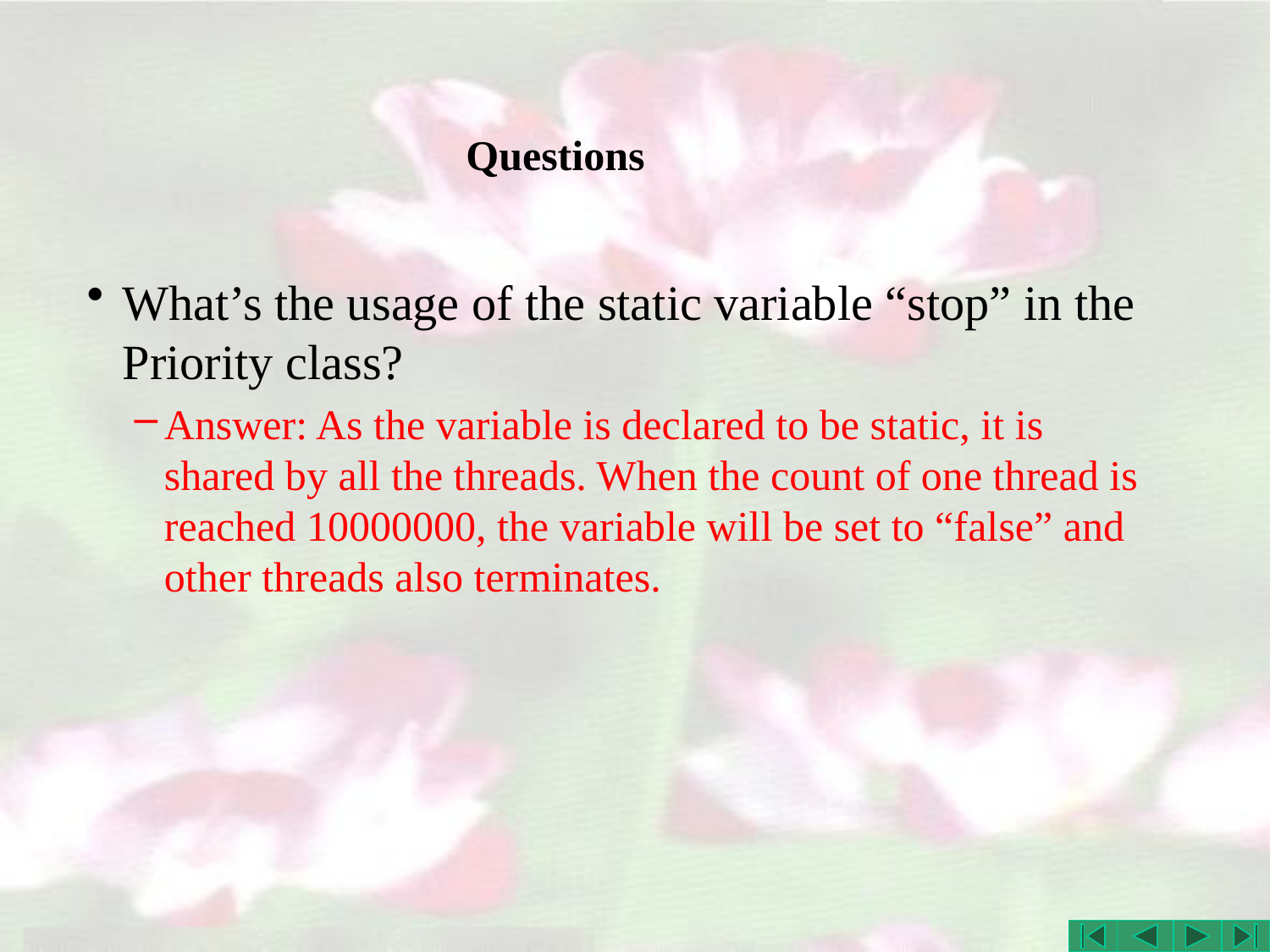

# Questions
What’s the usage of the static variable “stop” in the Priority class?
Answer: As the variable is declared to be static, it is shared by all the threads. When the count of one thread is reached 10000000, the variable will be set to “false” and other threads also terminates.